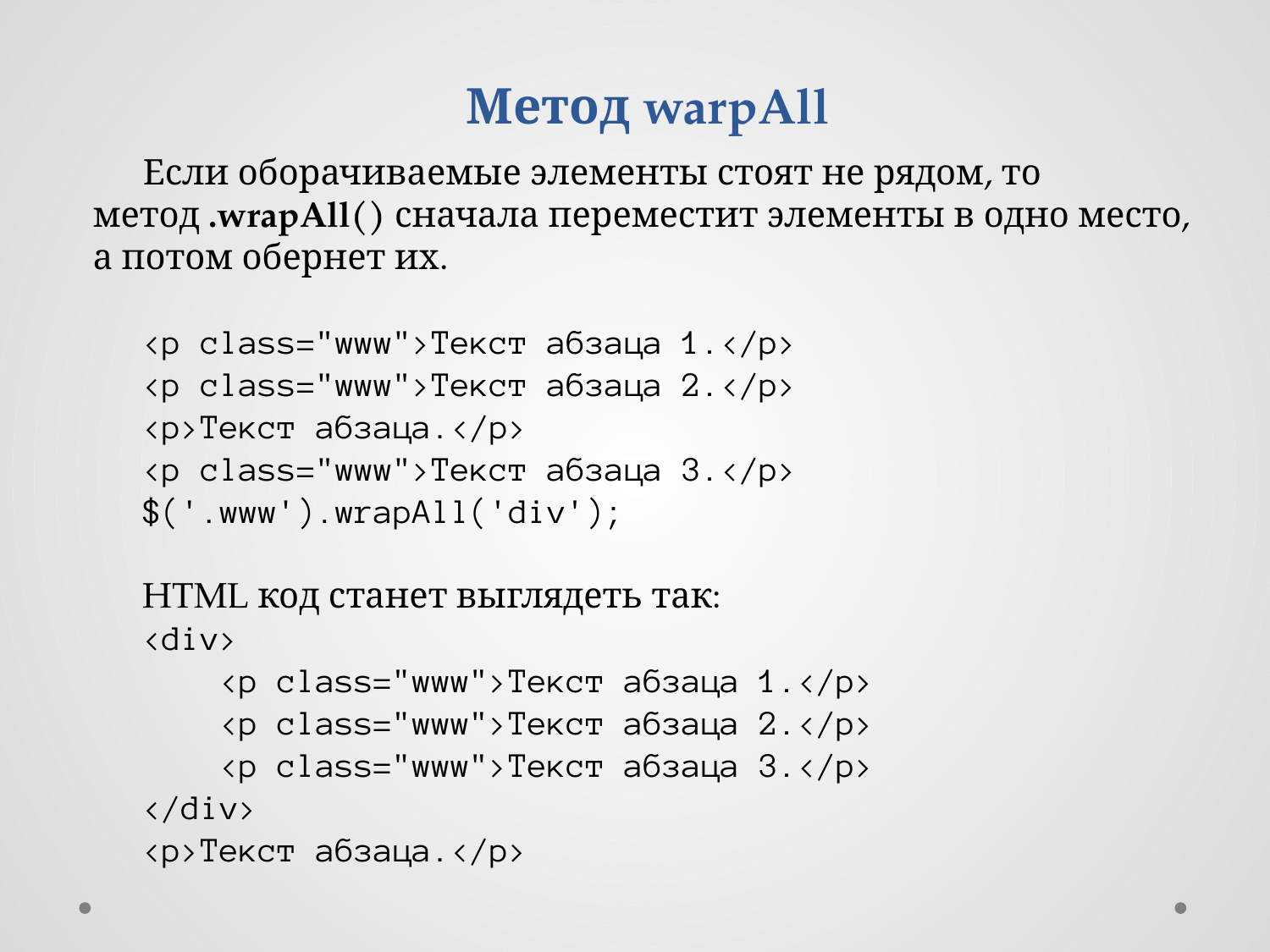

Метод warpAll
Если оборачиваемые элементы стоят не рядом, то метод .wrapAll() сначала переместит элементы в одно место, а потом обернет их.

<p class="www">Текст абзаца 1.</p>
<p class="www">Текст абзаца 2.</p>
<p>Текст абзаца.</p>
<p class="www">Текст абзаца 3.</p>
$('.www').wrapAll('div');

HTML код станет выглядеть так:
<div>
	<p class="www">Текст абзаца 1.</p>
	<p class="www">Текст абзаца 2.</p>
	<p class="www">Текст абзаца 3.</p>
</div>
<p>Текст абзаца.</p>